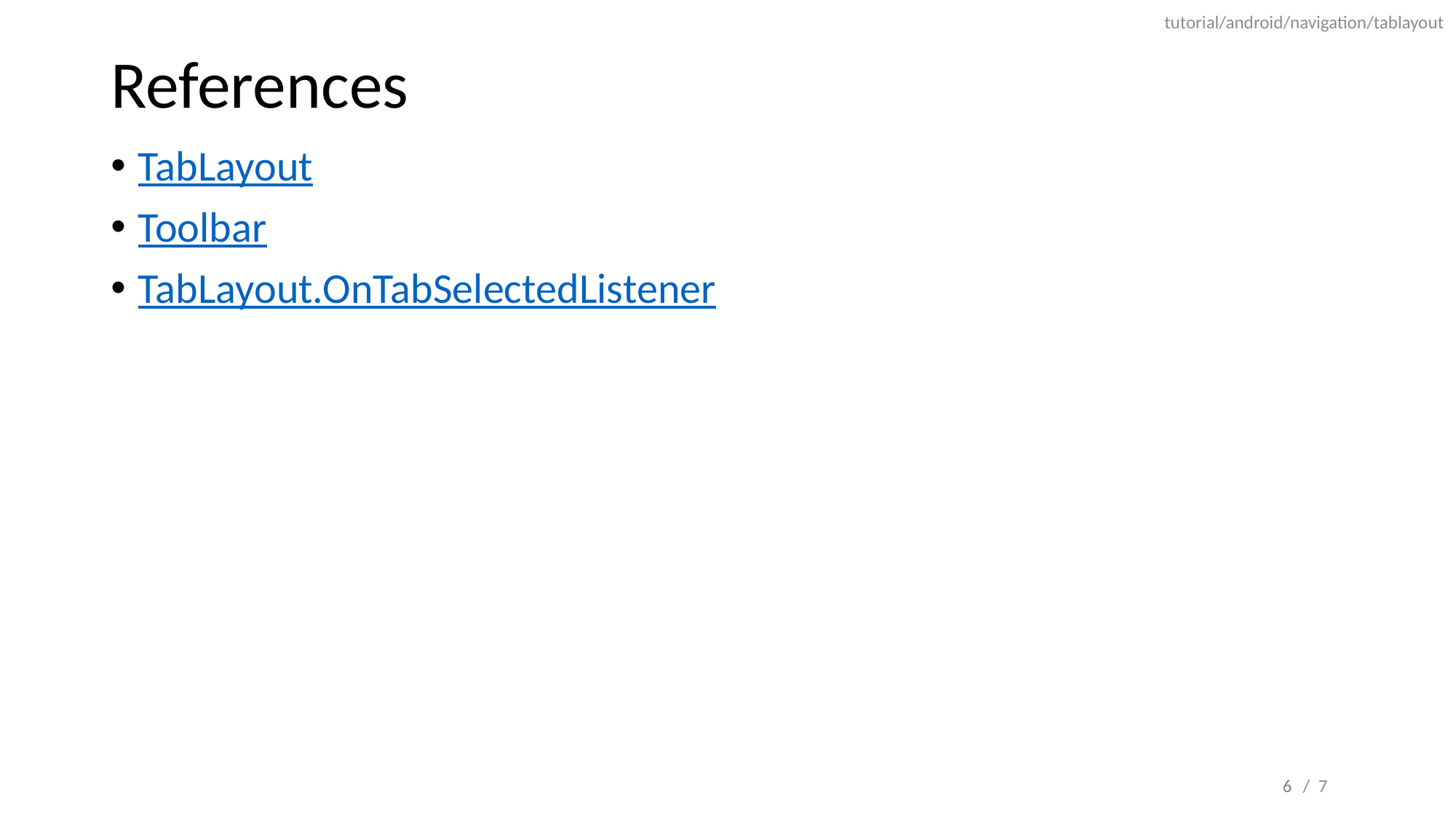

tutorial/android/navigation/tablayout
# References
TabLayout
Toolbar
TabLayout.OnTabSelectedListener

6
/  7